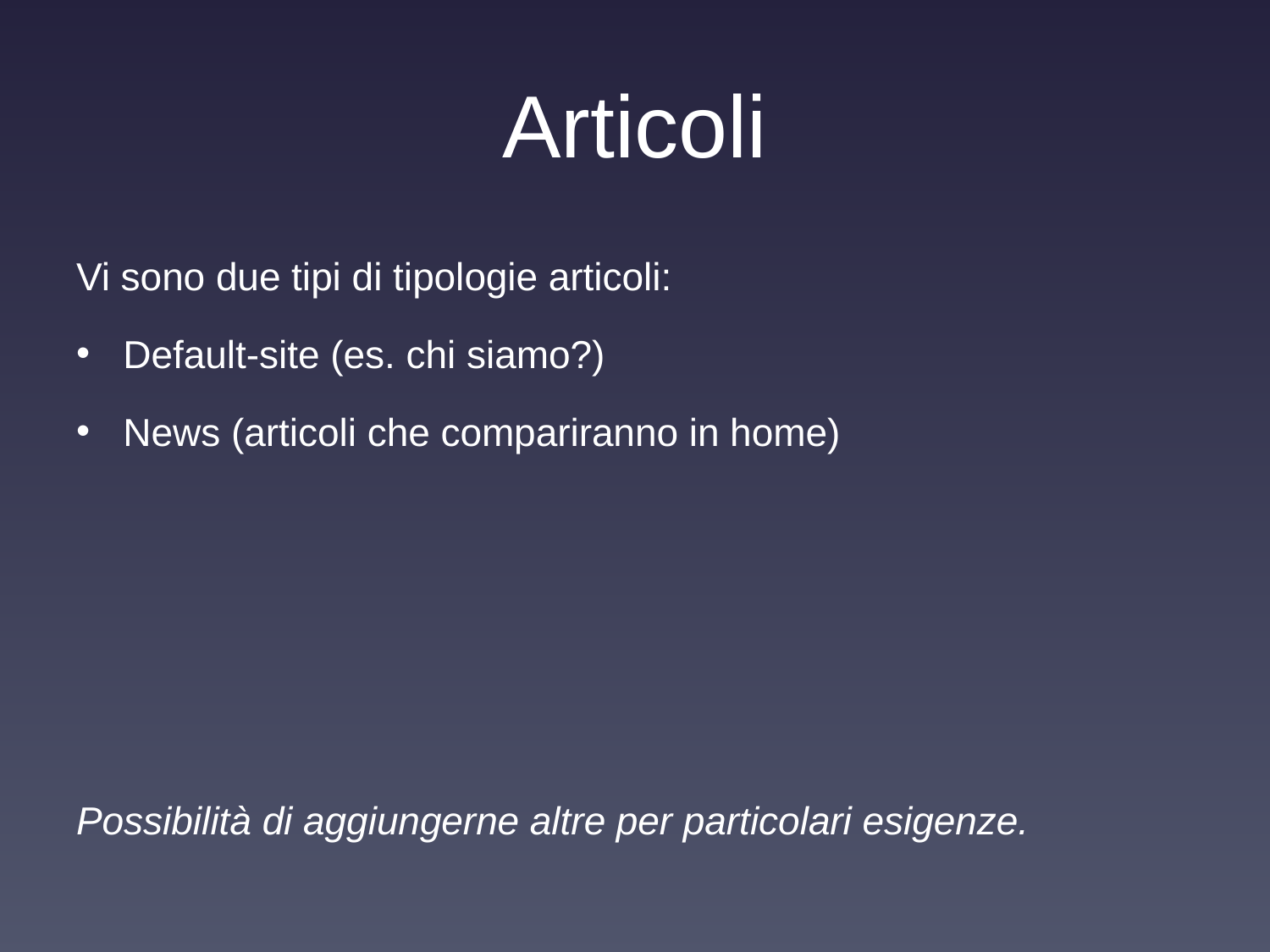

# Articoli
Vi sono due tipi di tipologie articoli:
Default-site (es. chi siamo?)
News (articoli che compariranno in home)

Possibilità di aggiungerne altre per particolari esigenze.